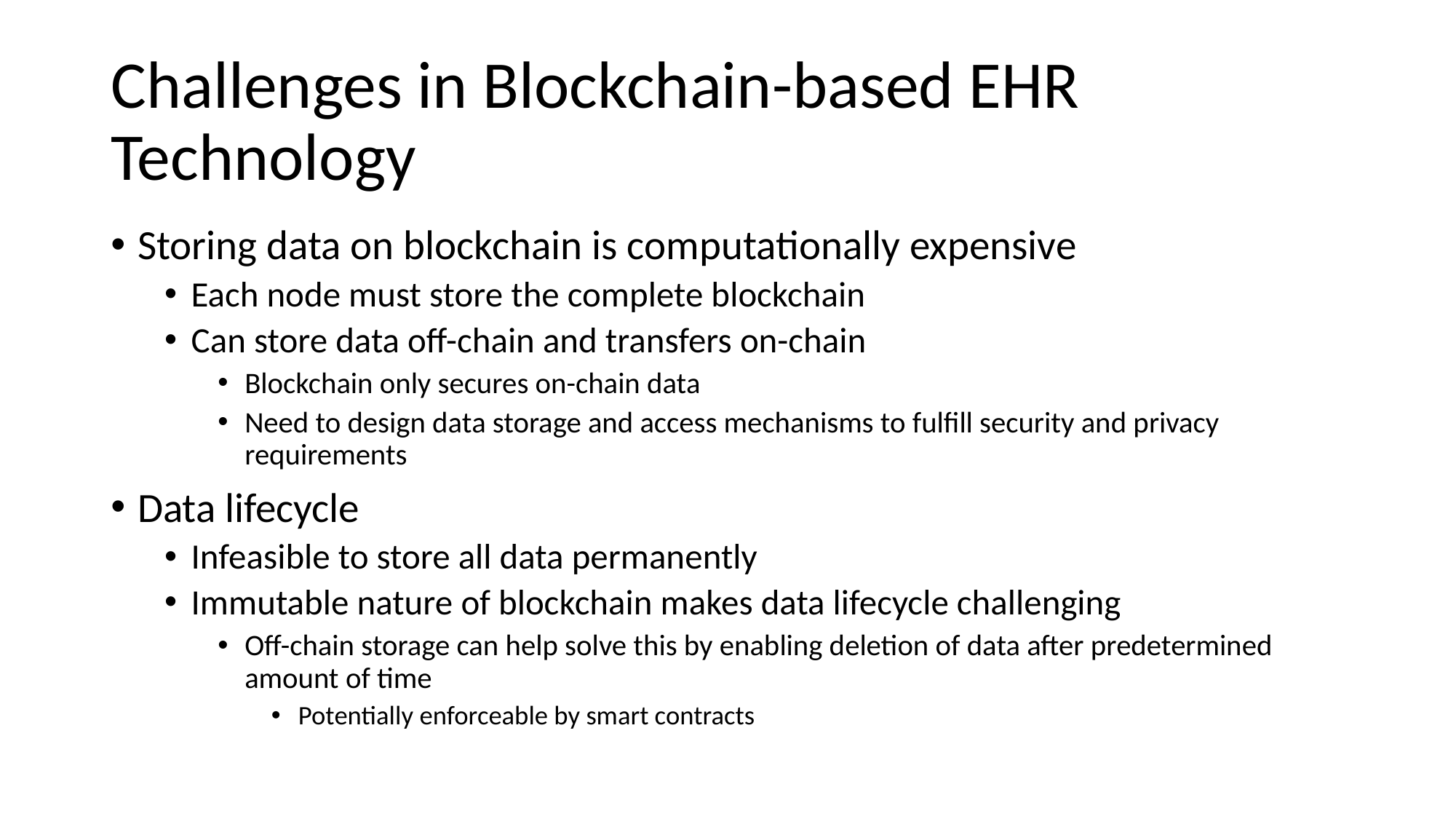

# Challenges in Blockchain-based EHR Technology
Storing data on blockchain is computationally expensive
Each node must store the complete blockchain
Can store data off-chain and transfers on-chain
Blockchain only secures on-chain data
Need to design data storage and access mechanisms to fulfill security and privacy requirements
Data lifecycle
Infeasible to store all data permanently
Immutable nature of blockchain makes data lifecycle challenging
Off-chain storage can help solve this by enabling deletion of data after predetermined amount of time
Potentially enforceable by smart contracts